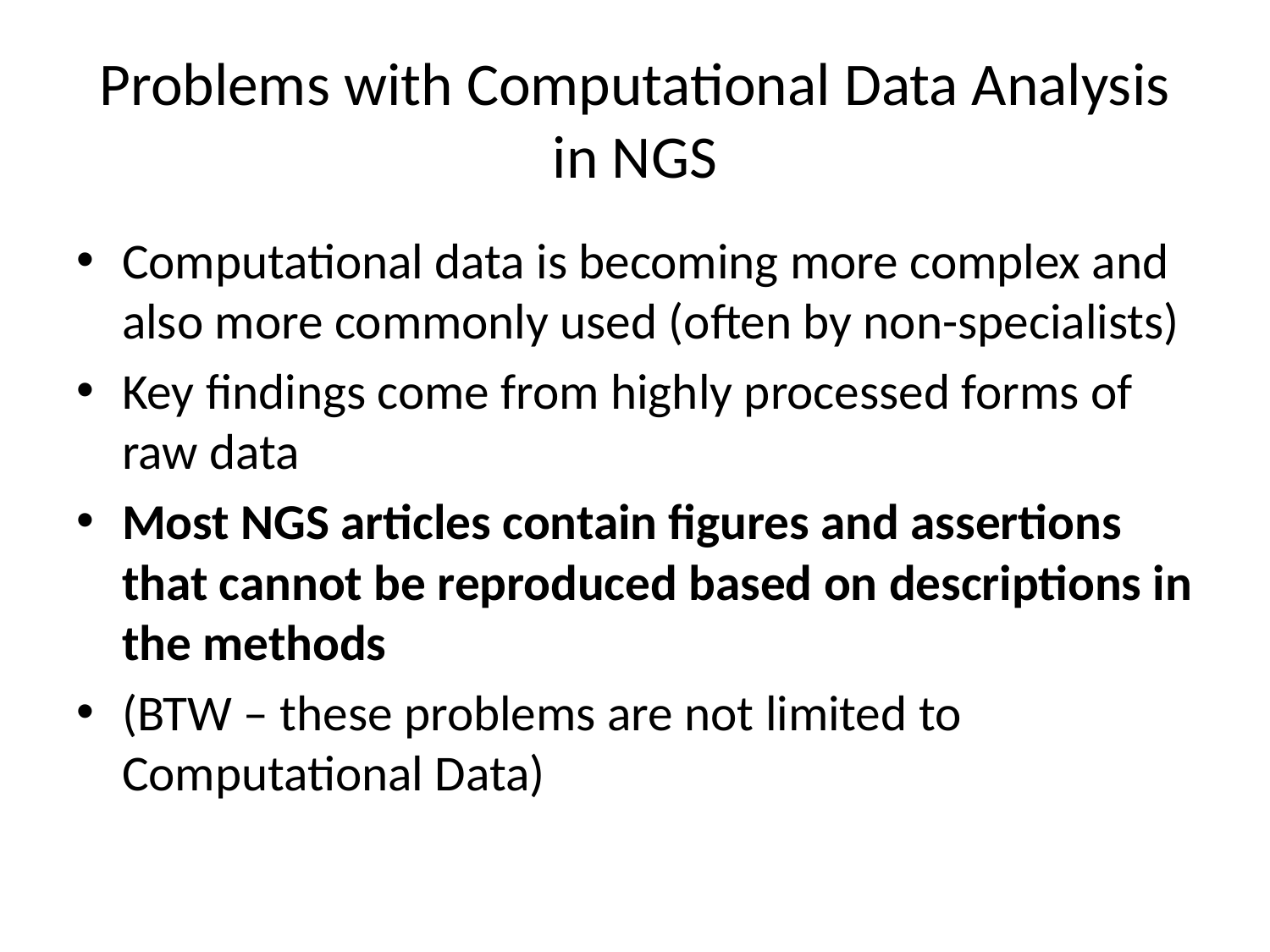

# Problems with Computational Data Analysis in NGS
Computational data is becoming more complex and also more commonly used (often by non-specialists)
Key findings come from highly processed forms of raw data
Most NGS articles contain figures and assertions that cannot be reproduced based on descriptions in the methods
(BTW – these problems are not limited to Computational Data)